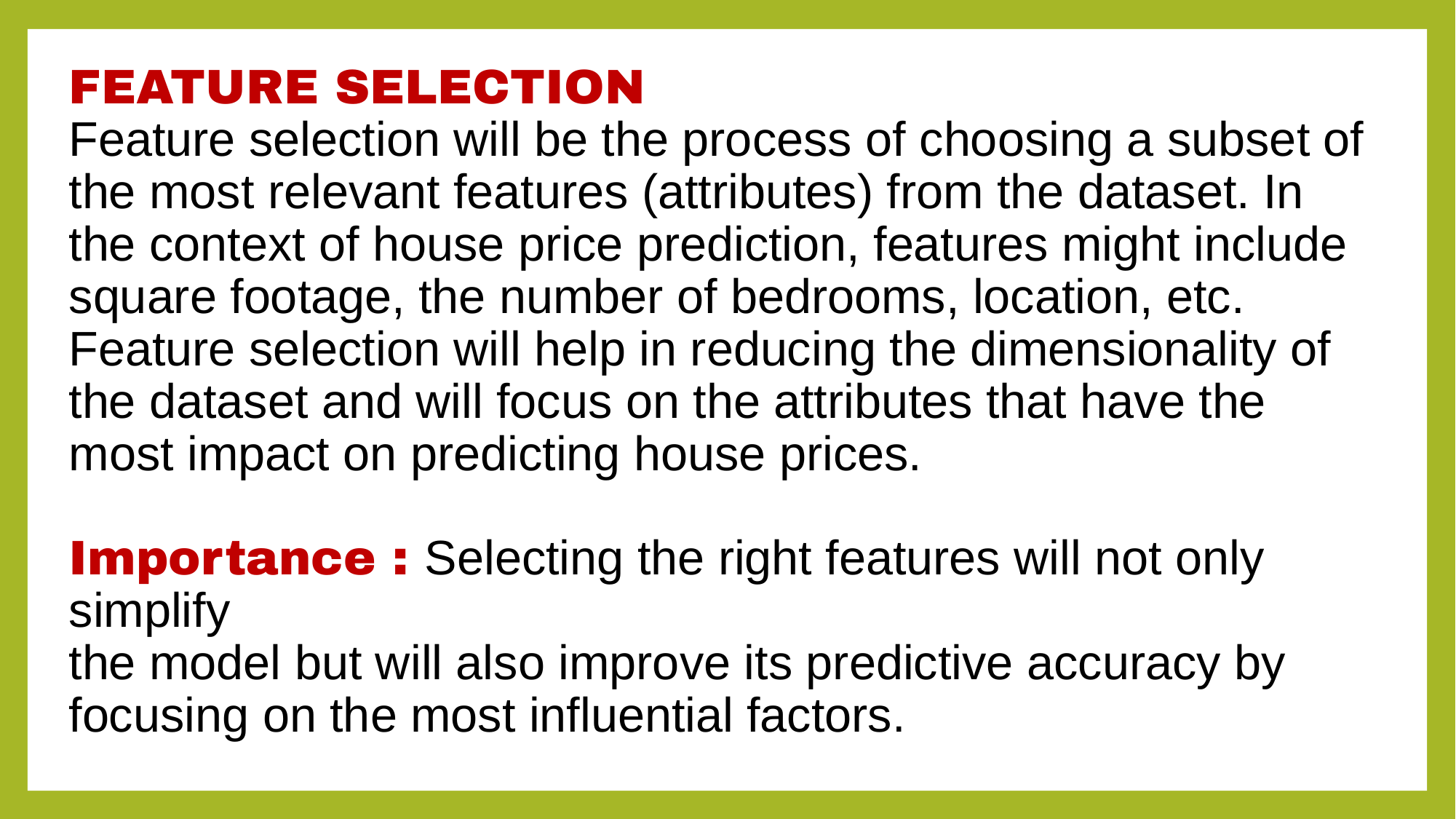

# FEATURE SELECTION Feature selection will be the process of choosing a subset of the most relevant features (attributes) from the dataset. In the context of house price prediction, features might include square footage, the number of bedrooms, location, etc. Feature selection will help in reducing the dimensionality of the dataset and will focus on the attributes that have the most impact on predicting house prices. Importance : Selecting the right features will not only simplify the model but will also improve its predictive accuracy by focusing on the most influential factors.